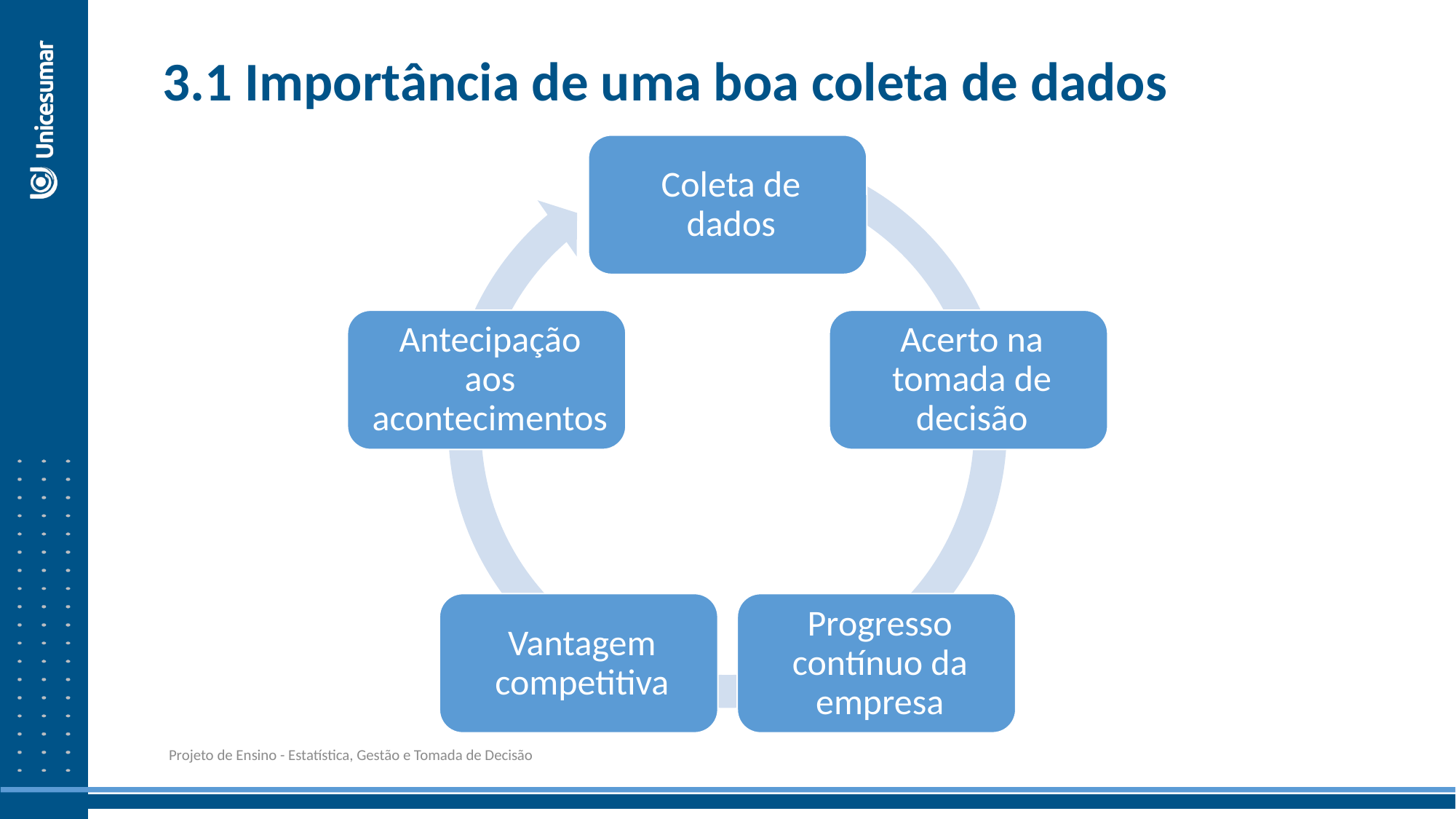

3.1 Importância de uma boa coleta de dados
Coleta de dados
Acerto na tomada de decisão
Progresso contínuo da empresa
Vantagem competitiva
Antecipação aos acontecimentos
Projeto de Ensino - Estatística, Gestão e Tomada de Decisão